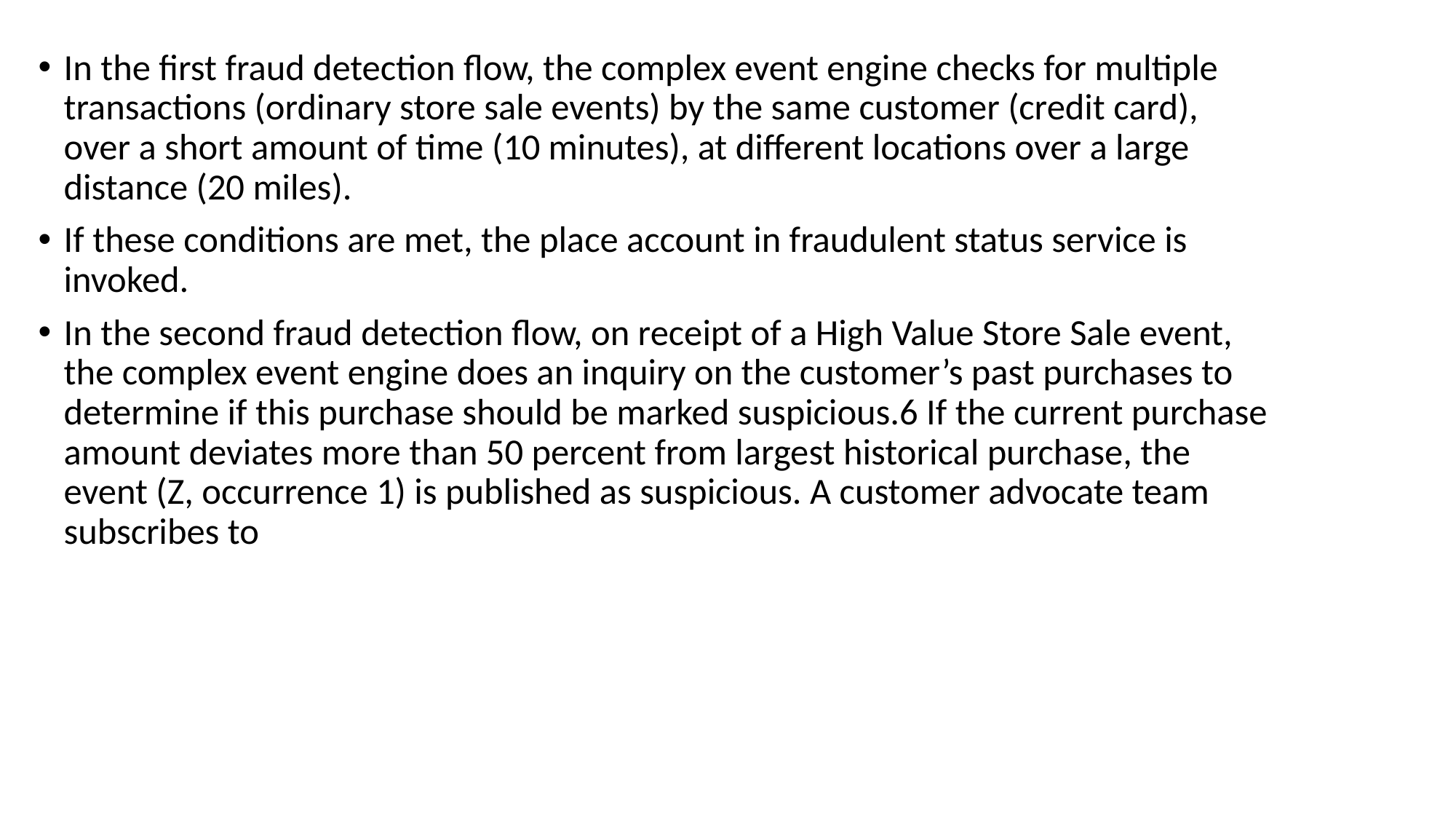

In the first fraud detection flow, the complex event engine checks for multiple transactions (ordinary store sale events) by the same customer (credit card), over a short amount of time (10 minutes), at different locations over a large distance (20 miles).
If these conditions are met, the place account in fraudulent status service is invoked.
In the second fraud detection flow, on receipt of a High Value Store Sale event, the complex event engine does an inquiry on the customer’s past purchases to determine if this purchase should be marked suspicious.6 If the current purchase amount deviates more than 50 percent from largest historical purchase, the event (Z, occurrence 1) is published as suspicious. A customer advocate team subscribes to